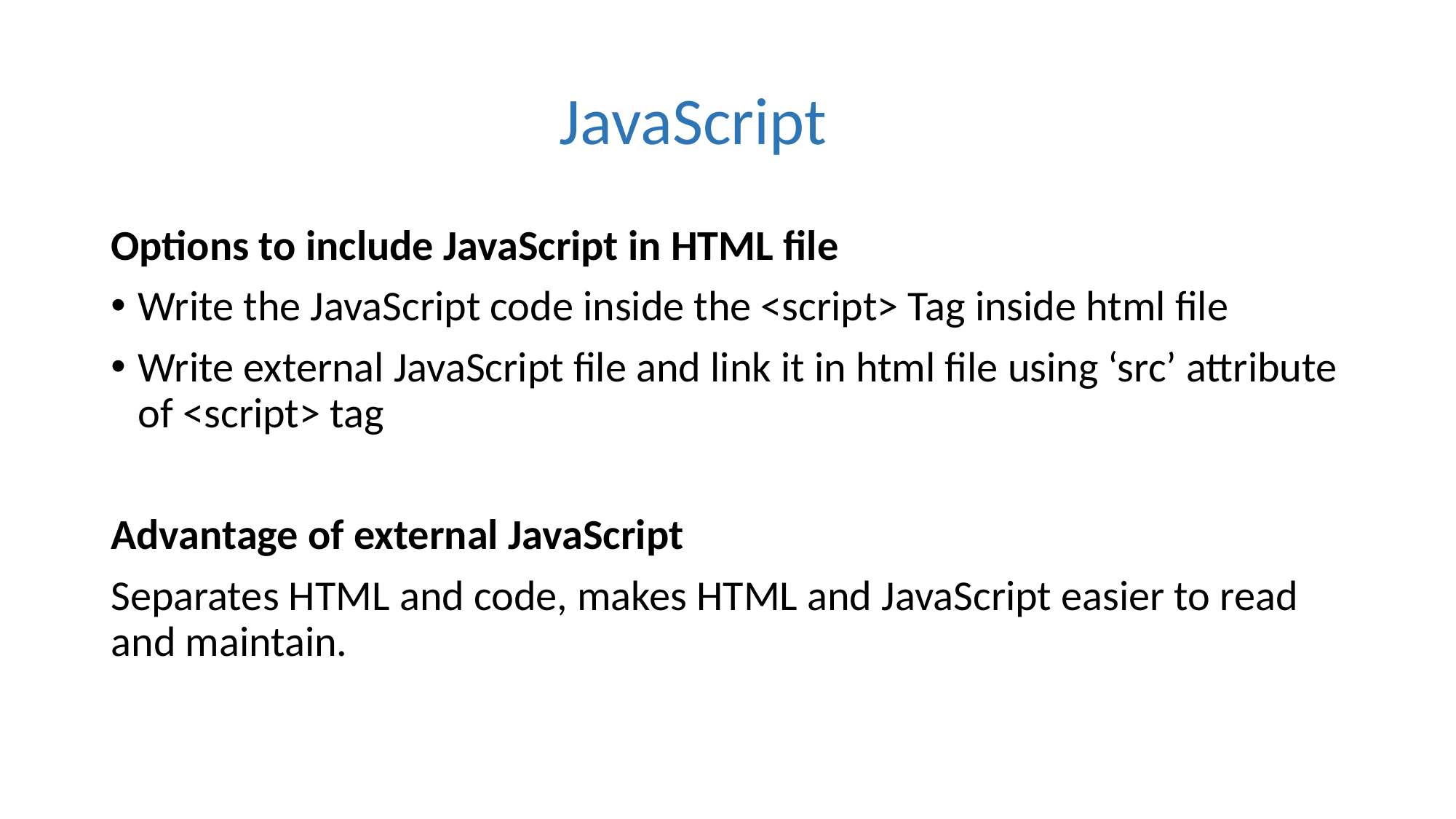

# JavaScript
Options to include JavaScript in HTML file
Write the JavaScript code inside the <script> Tag inside html file
Write external JavaScript file and link it in html file using ‘src’ attribute of <script> tag

Advantage of external JavaScript
Separates HTML and code, makes HTML and JavaScript easier to read and maintain.